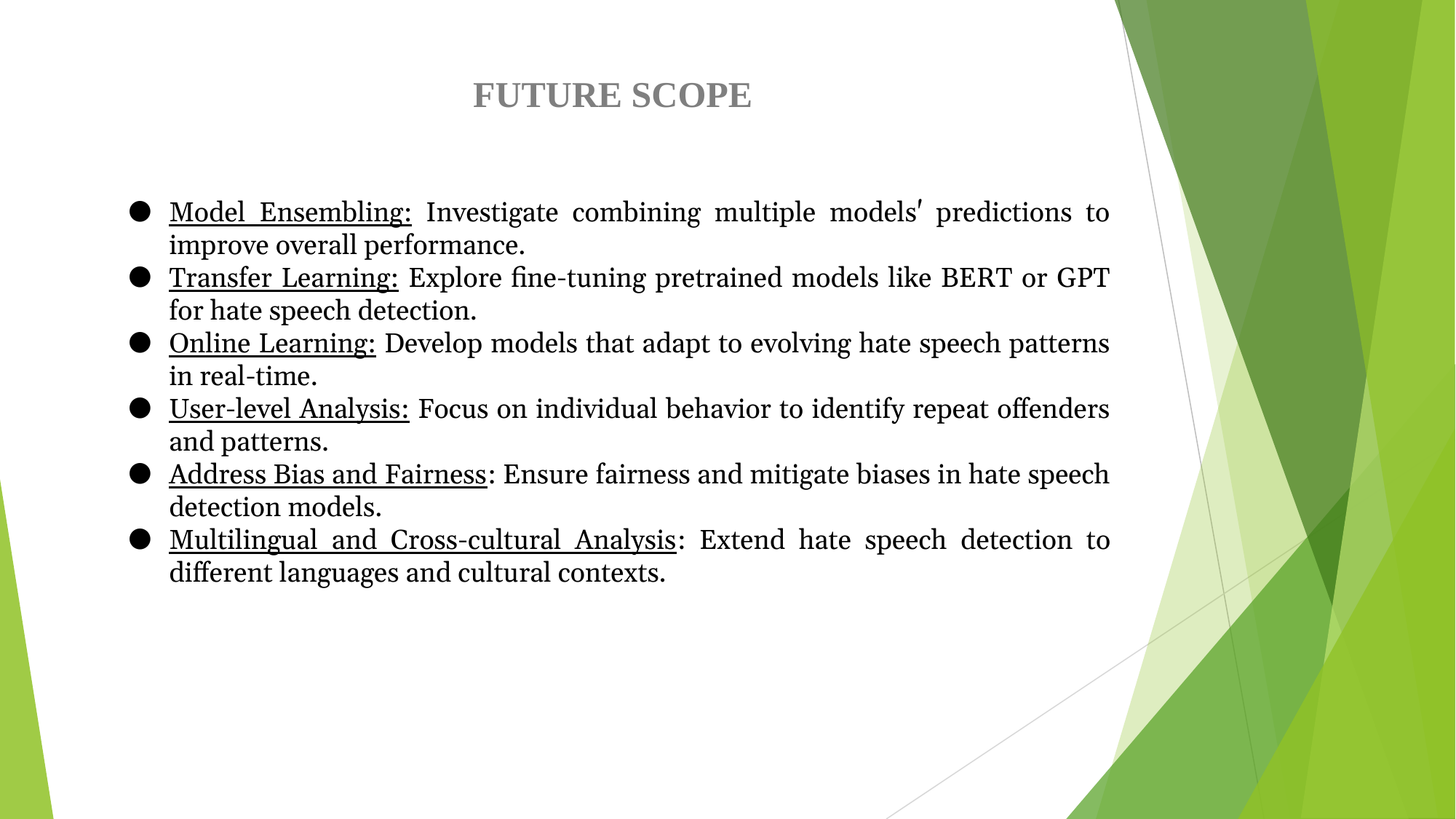

FUTURE SCOPE
Model Ensembling: Investigate combining multiple models' predictions to improve overall performance.
Transfer Learning: Explore fine-tuning pretrained models like BERT or GPT for hate speech detection.
Online Learning: Develop models that adapt to evolving hate speech patterns in real-time.
User-level Analysis: Focus on individual behavior to identify repeat offenders and patterns.
Address Bias and Fairness: Ensure fairness and mitigate biases in hate speech detection models.
Multilingual and Cross-cultural Analysis: Extend hate speech detection to different languages and cultural contexts.